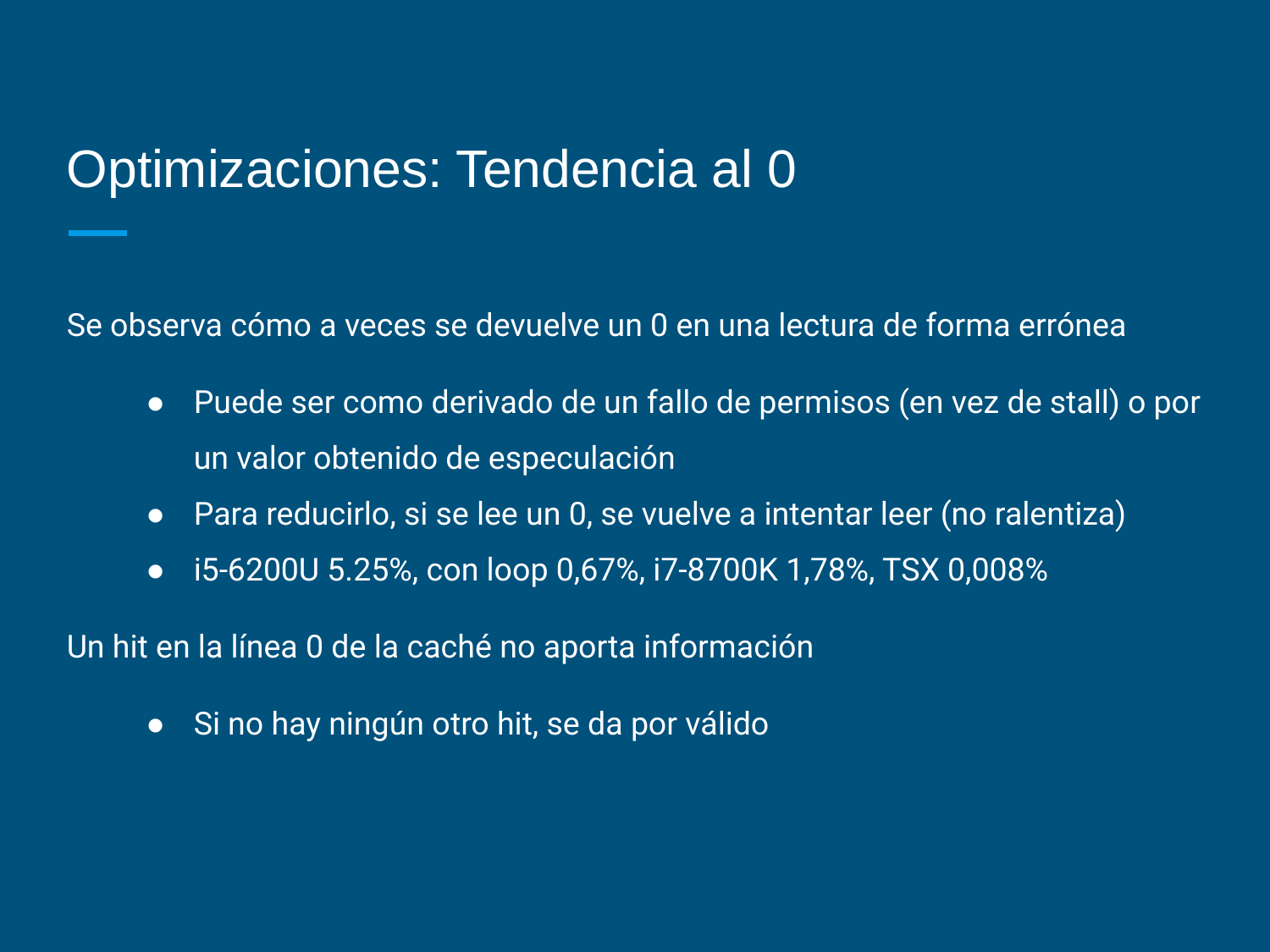

# Optimizaciones: Tendencia al 0
Se observa cómo a veces se devuelve un 0 en una lectura de forma errónea
Puede ser como derivado de un fallo de permisos (en vez de stall) o por un valor obtenido de especulación
Para reducirlo, si se lee un 0, se vuelve a intentar leer (no ralentiza)
i5-6200U 5.25%, con loop 0,67%, i7-8700K 1,78%, TSX 0,008%
Un hit en la línea 0 de la caché no aporta información
Si no hay ningún otro hit, se da por válido